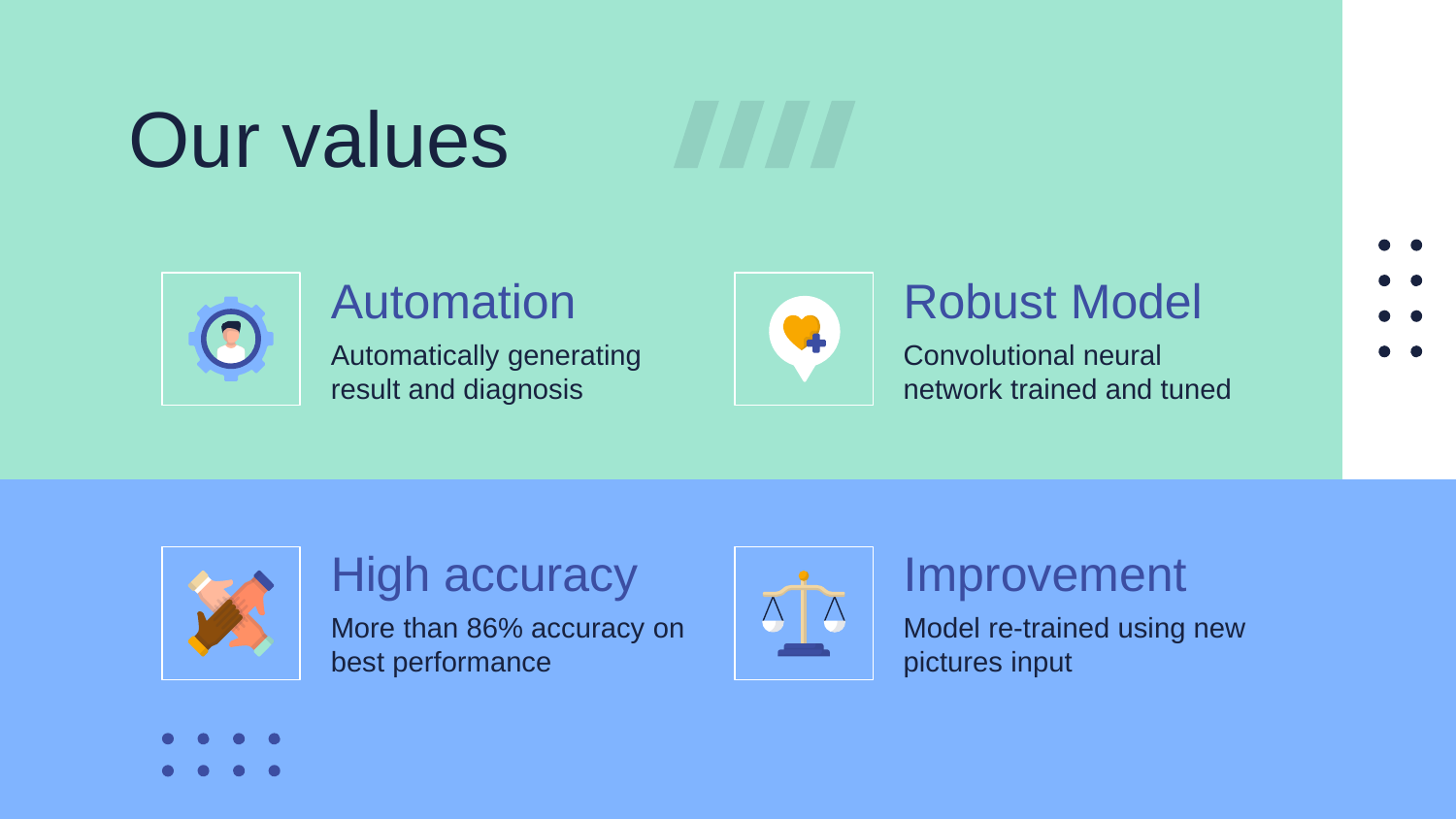

# Our values

Automation
Robust Model

Automatically generating result and diagnosis
Convolutional neural network trained and tuned
High accuracy
Improvement

More than 86% accuracy on best performance
Model re-trained using new pictures input